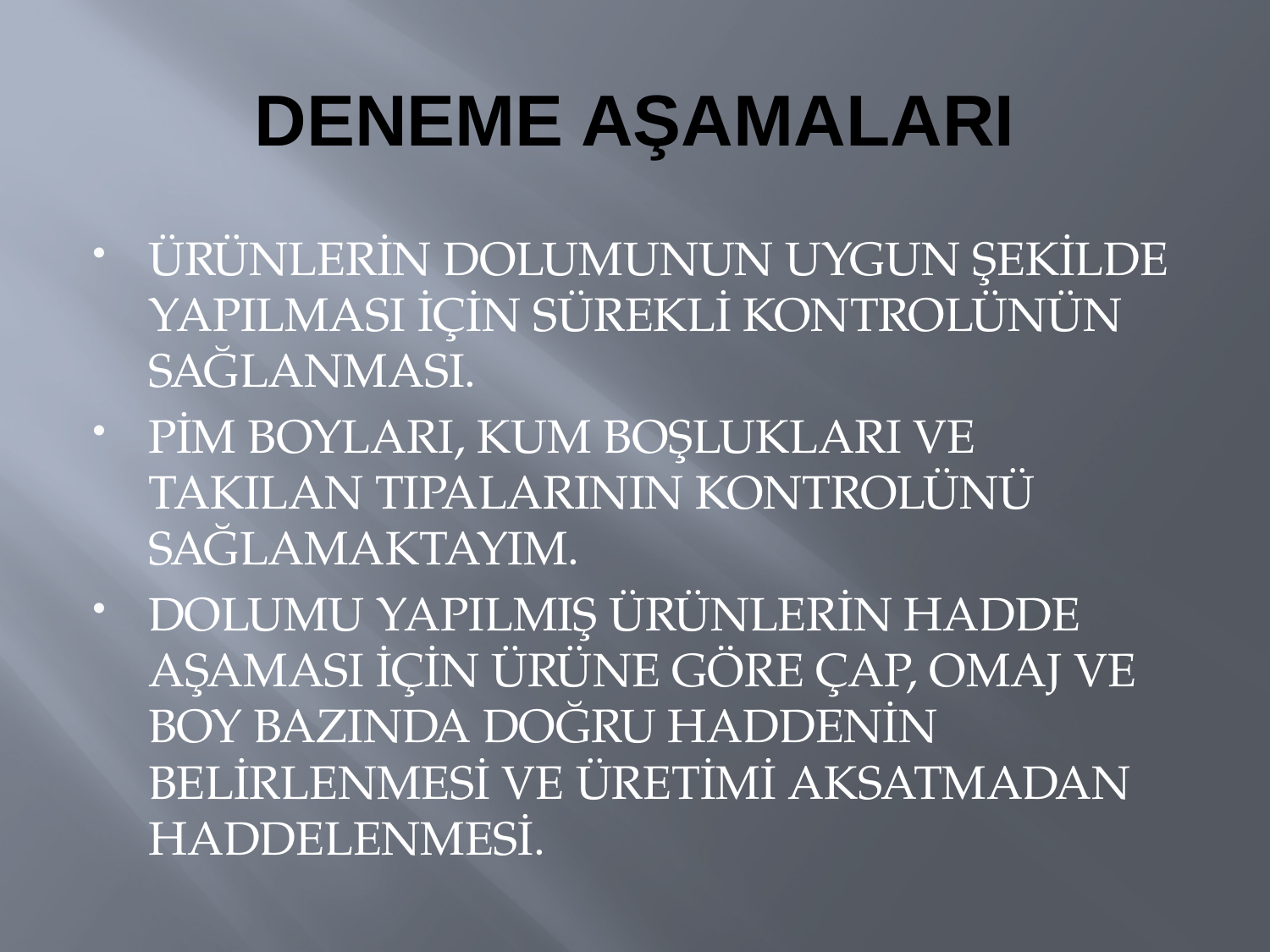

# DENEME AŞAMALARI
ÜRÜNLERİN DOLUMUNUN UYGUN ŞEKİLDE YAPILMASI İÇİN SÜREKLİ KONTROLÜNÜN SAĞLANMASI.
PİM BOYLARI, KUM BOŞLUKLARI VE TAKILAN TIPALARININ KONTROLÜNÜ SAĞLAMAKTAYIM.
DOLUMU YAPILMIŞ ÜRÜNLERİN HADDE AŞAMASI İÇİN ÜRÜNE GÖRE ÇAP, OMAJ VE BOY BAZINDA DOĞRU HADDENİN BELİRLENMESİ VE ÜRETİMİ AKSATMADAN HADDELENMESİ.